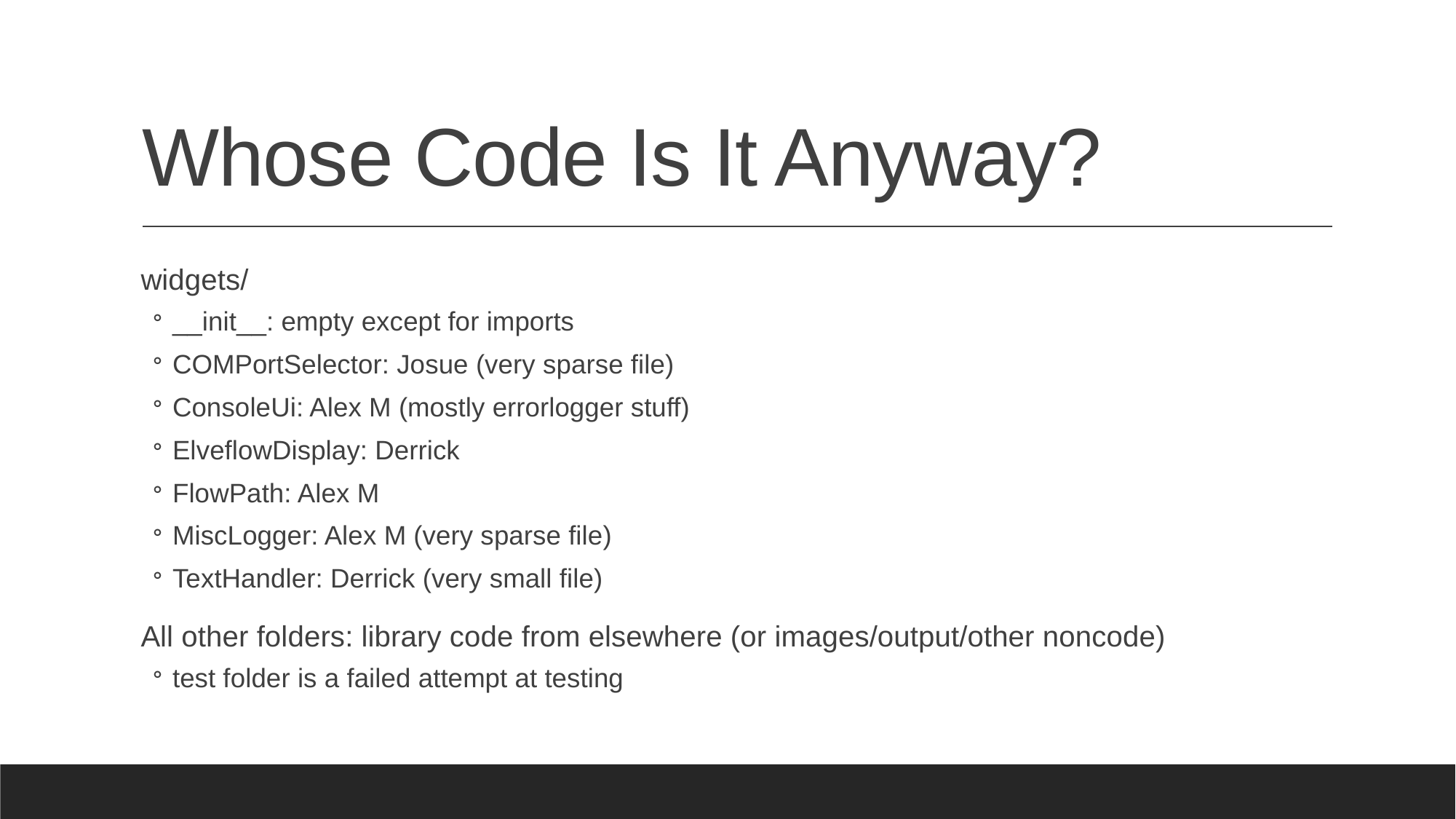

# Whose Code Is It Anyway?
widgets/
__init__: empty except for imports
COMPortSelector: Josue (very sparse file)
ConsoleUi: Alex M (mostly errorlogger stuff)
ElveflowDisplay: Derrick
FlowPath: Alex M
MiscLogger: Alex M (very sparse file)
TextHandler: Derrick (very small file)
All other folders: library code from elsewhere (or images/output/other noncode)
test folder is a failed attempt at testing